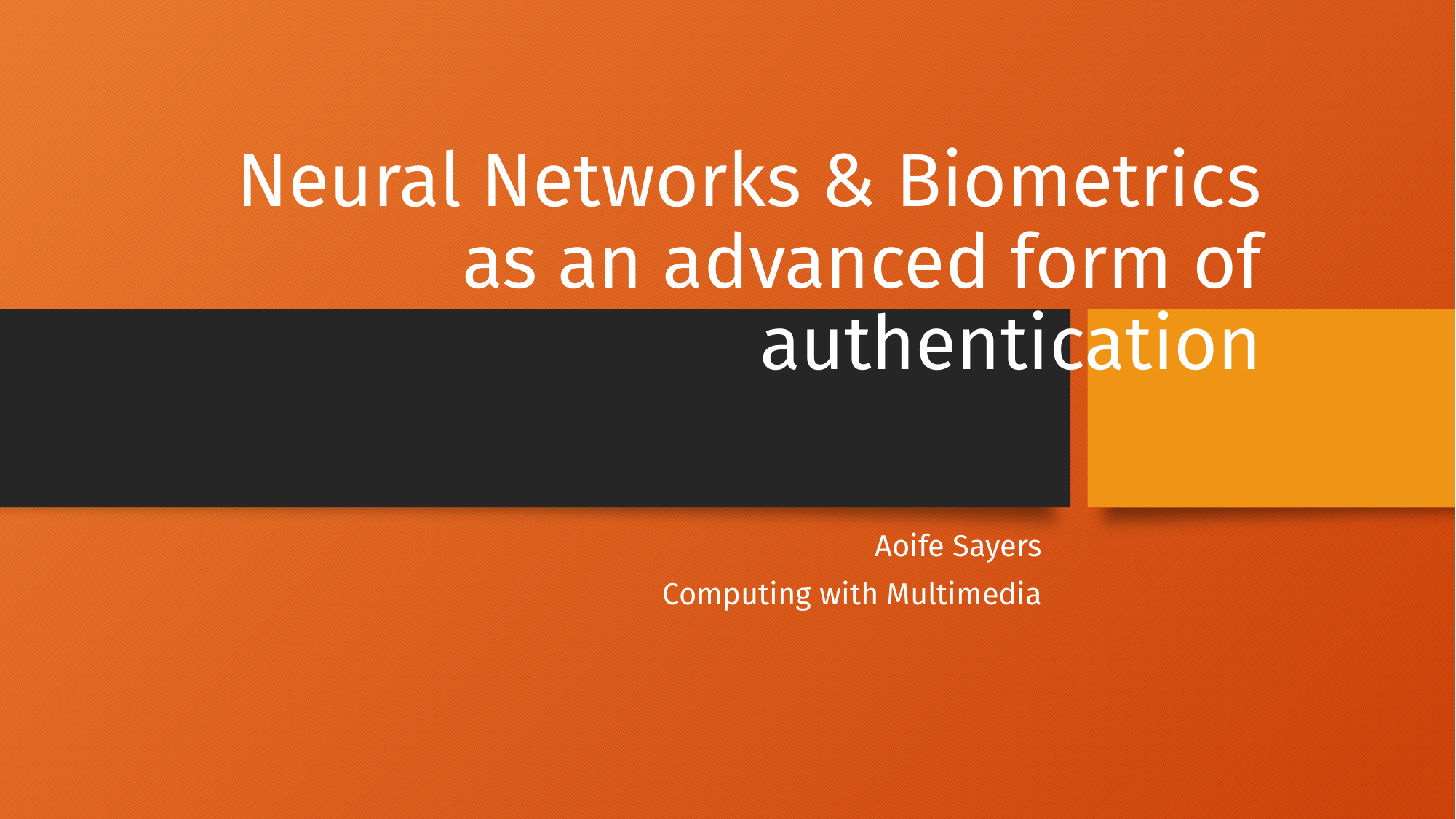

# Neural Networks & Biometrics as an advanced form of authentication
Aoife Sayers
Computing with Multimedia